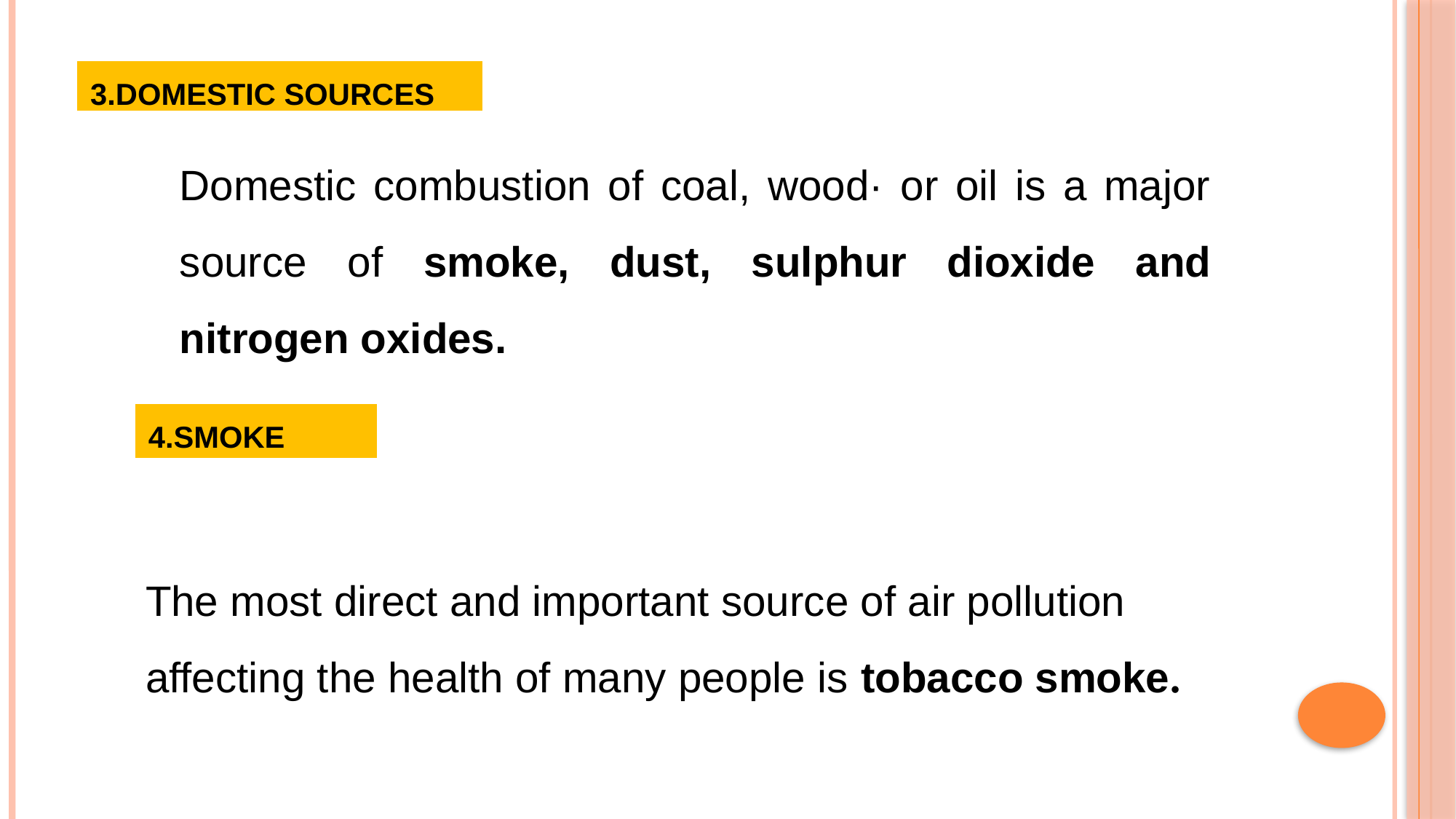

| 3.DOMESTIC SOURCES |
| --- |
Domestic combustion of coal, wood· or oil is a major source of smoke, dust, sulphur dioxide and nitrogen oxides.
| 4.SMOKE |
| --- |
The most direct and important source of air pollution affecting the health of many people is tobacco smoke.